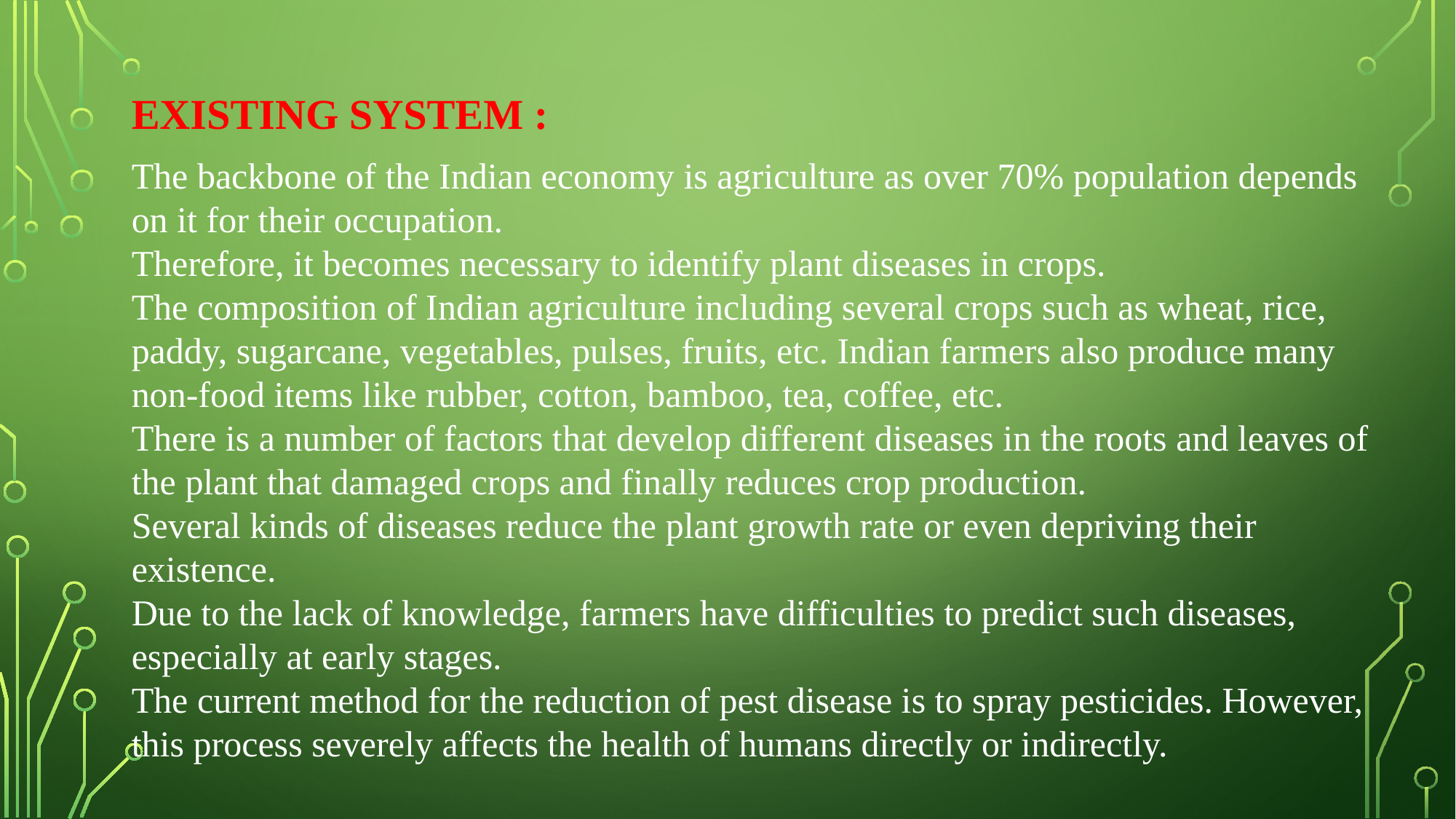

EXISTING SYSTEM :
The backbone of the Indian economy is agriculture as over 70% population depends on it for their occupation.
Therefore, it becomes necessary to identify plant diseases in crops.
The composition of Indian agriculture including several crops such as wheat, rice, paddy, sugarcane, vegetables, pulses, fruits, etc. Indian farmers also produce many non-food items like rubber, cotton, bamboo, tea, coffee, etc.
There is a number of factors that develop different diseases in the roots and leaves of the plant that damaged crops and finally reduces crop production.
Several kinds of diseases reduce the plant growth rate or even depriving their existence.
Due to the lack of knowledge, farmers have difficulties to predict such diseases, especially at early stages.
The current method for the reduction of pest disease is to spray pesticides. However, this process severely affects the health of humans directly or indirectly.